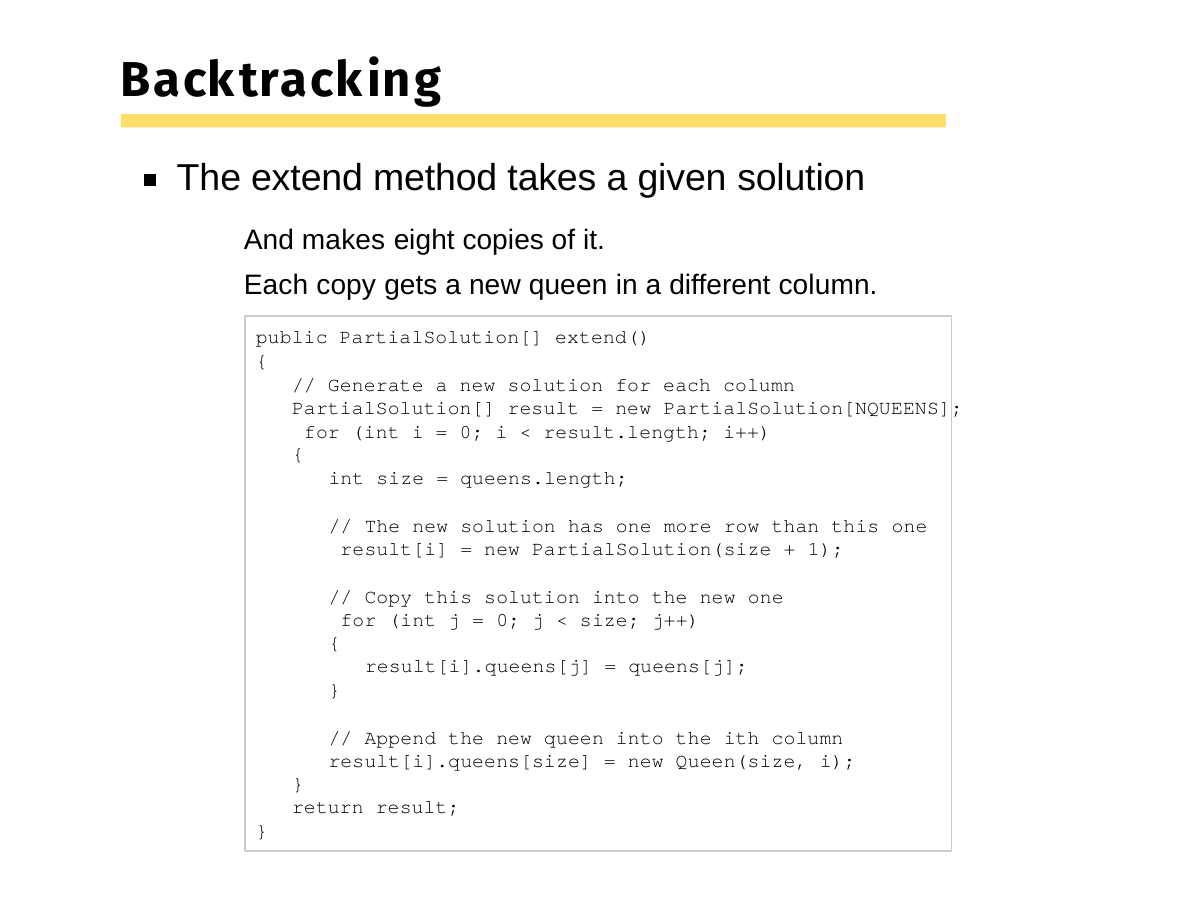

# Backtracking

The extend method takes a given solution
And makes eight copies of it.
Each copy gets a new queen in a different column.

public PartialSolution[] extend()
{
// Generate a new solution for each column  PartialSolution[] result = new PartialSolution[NQUEENS];  for (int i = 0; i < result.length; i++)
{
int size = queens.length;

// The new solution has one more row than this one  result[i] = new PartialSolution(size + 1);

// Copy this solution into the new one  for (int j = 0; j < size; j++)
{
result[i].queens[j] = queens[j];
}

// Append the new queen into the ith column  result[i].queens[size] = new Queen(size, i);
}
return result;
}